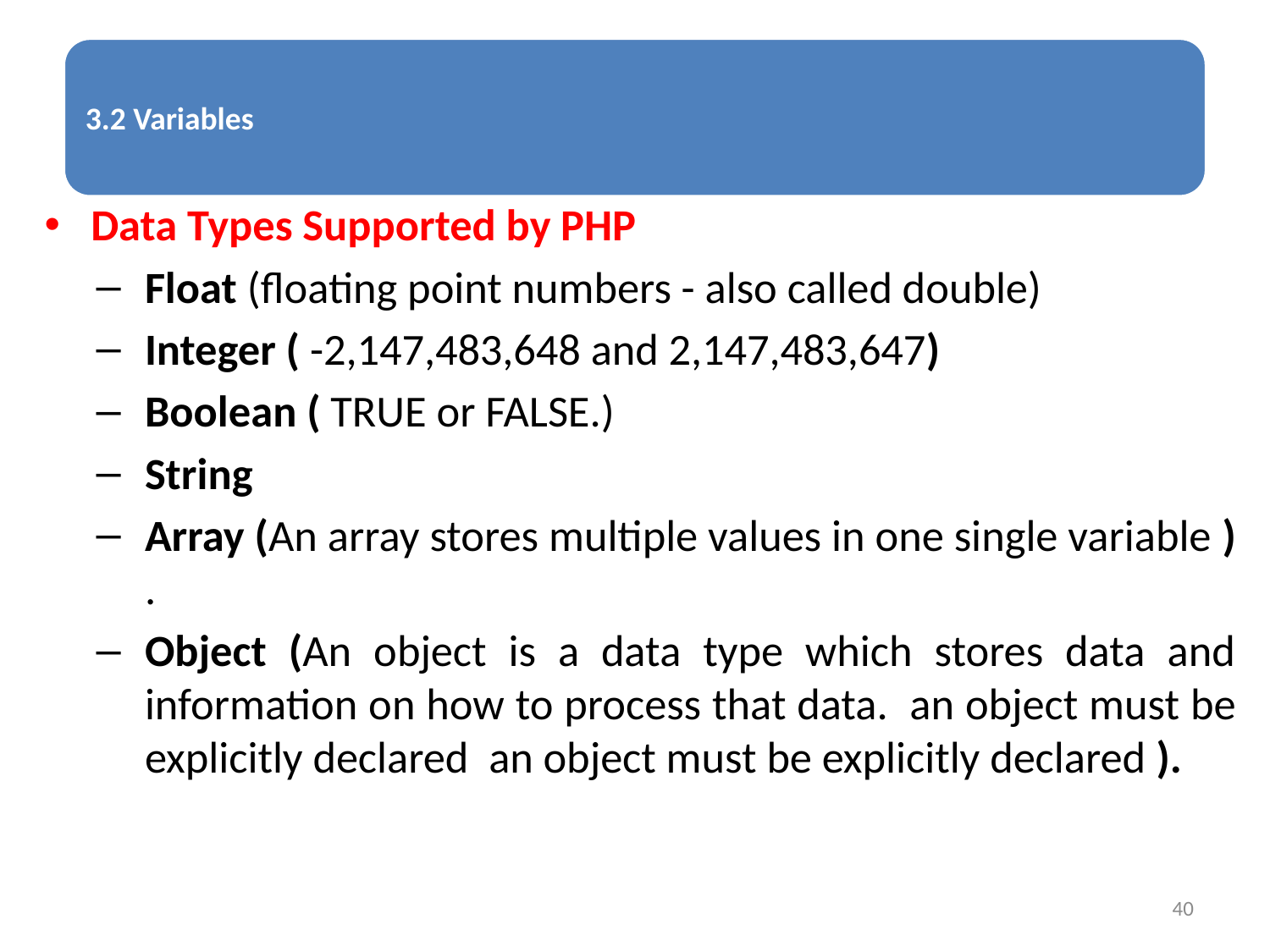

3.2 Variables
Data Types Supported by PHP
Float (floating point numbers - also called double)
Integer ( -2,147,483,648 and 2,147,483,647)
Boolean ( TRUE or FALSE.)
String
Array (An array stores multiple values in one single variable ) .
Object (An object is a data type which stores data and information on how to process that data.  an object must be explicitly declared  an object must be explicitly declared ).

40